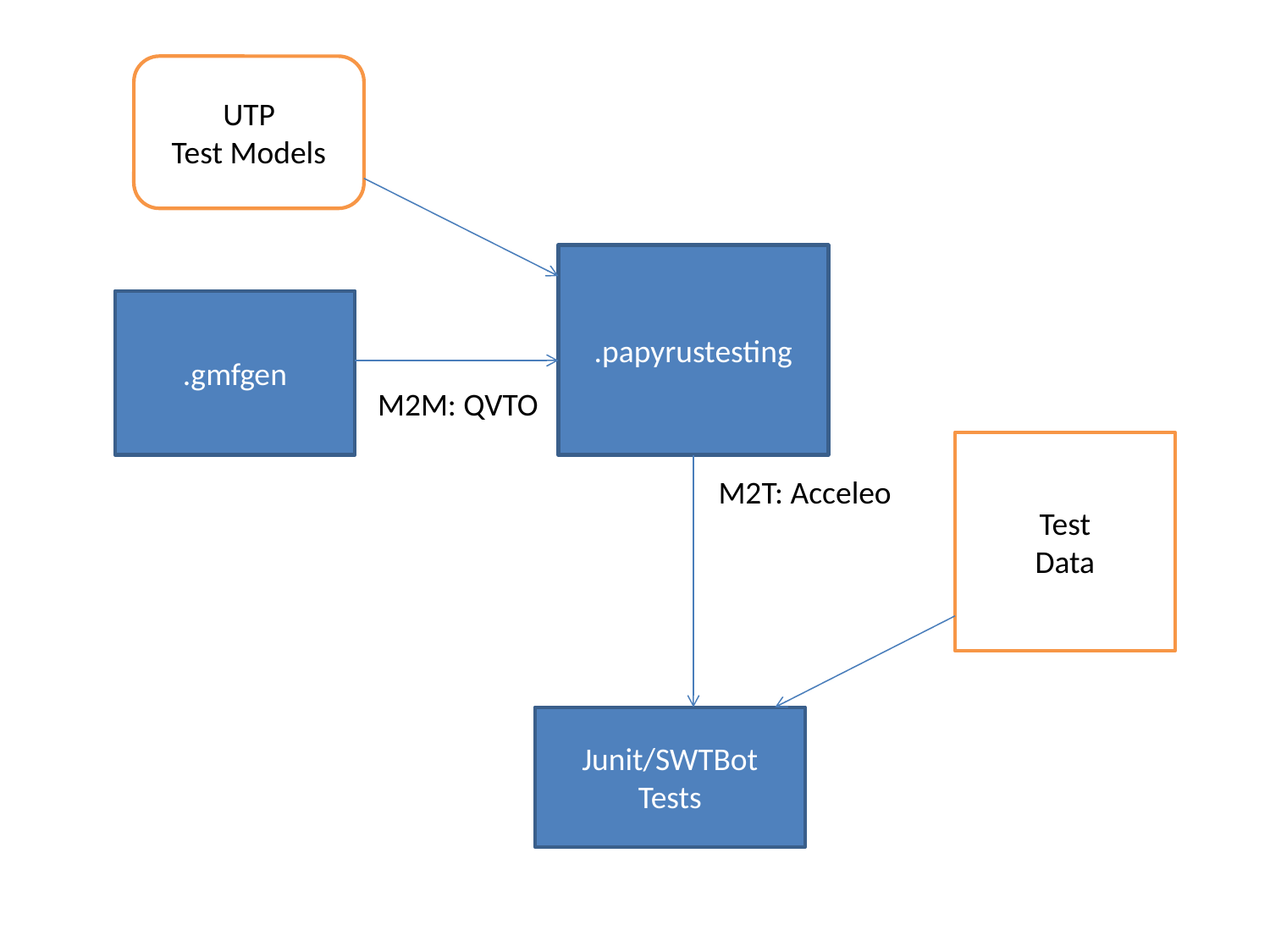

UTP
Test Models
.papyrustesting
.gmfgen
M2M: QVTO
Test
Data
M2T: Acceleo
Junit/SWTBot Tests